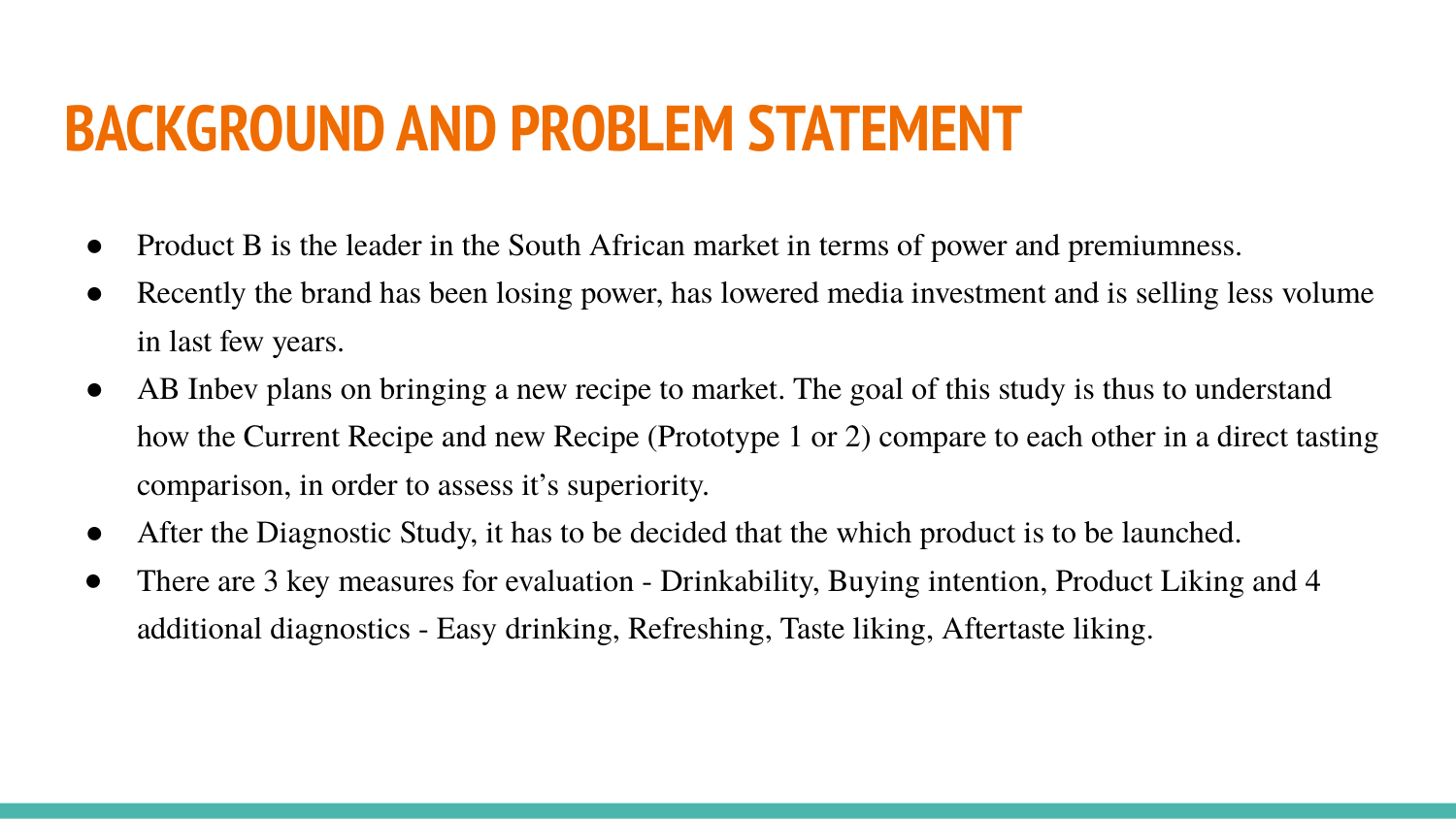

# BACKGROUND AND PROBLEM STATEMENT
Product B is the leader in the South African market in terms of power and premiumness.
Recently the brand has been losing power, has lowered media investment and is selling less volume in last few years.
AB Inbev plans on bringing a new recipe to market. The goal of this study is thus to understand how the Current Recipe and new Recipe (Prototype 1 or 2) compare to each other in a direct tasting comparison, in order to assess it’s superiority.
After the Diagnostic Study, it has to be decided that the which product is to be launched.
There are 3 key measures for evaluation - Drinkability, Buying intention, Product Liking and 4 additional diagnostics - Easy drinking, Refreshing, Taste liking, Aftertaste liking.